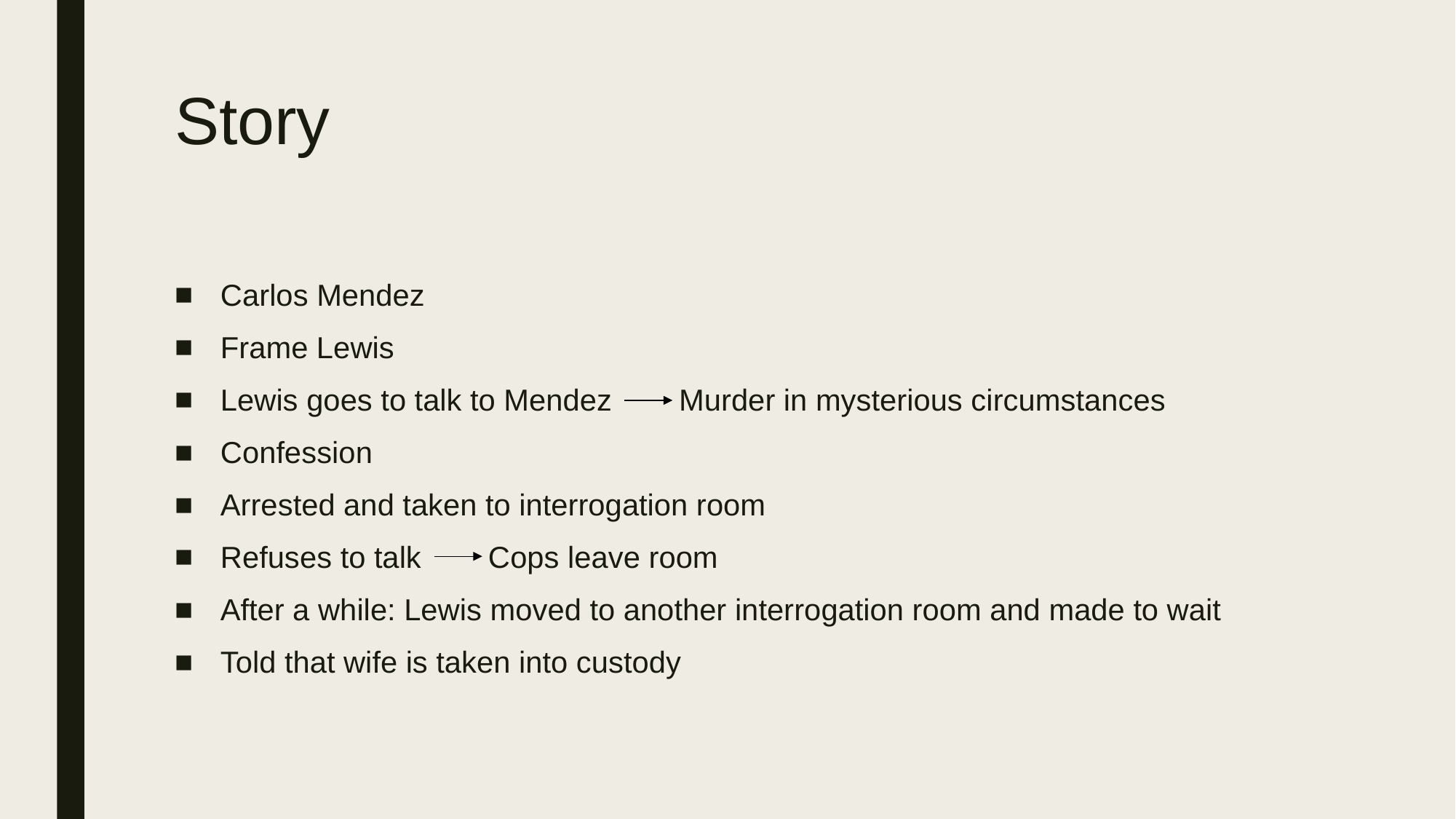

# Story
Carlos Mendez
Frame Lewis
Lewis goes to talk to Mendez        Murder in mysterious circumstances
Confession
Arrested and taken to interrogation room
Refuses to talk        Cops leave room
After a while: Lewis moved to another interrogation room and made to wait
Told that wife is taken into custody